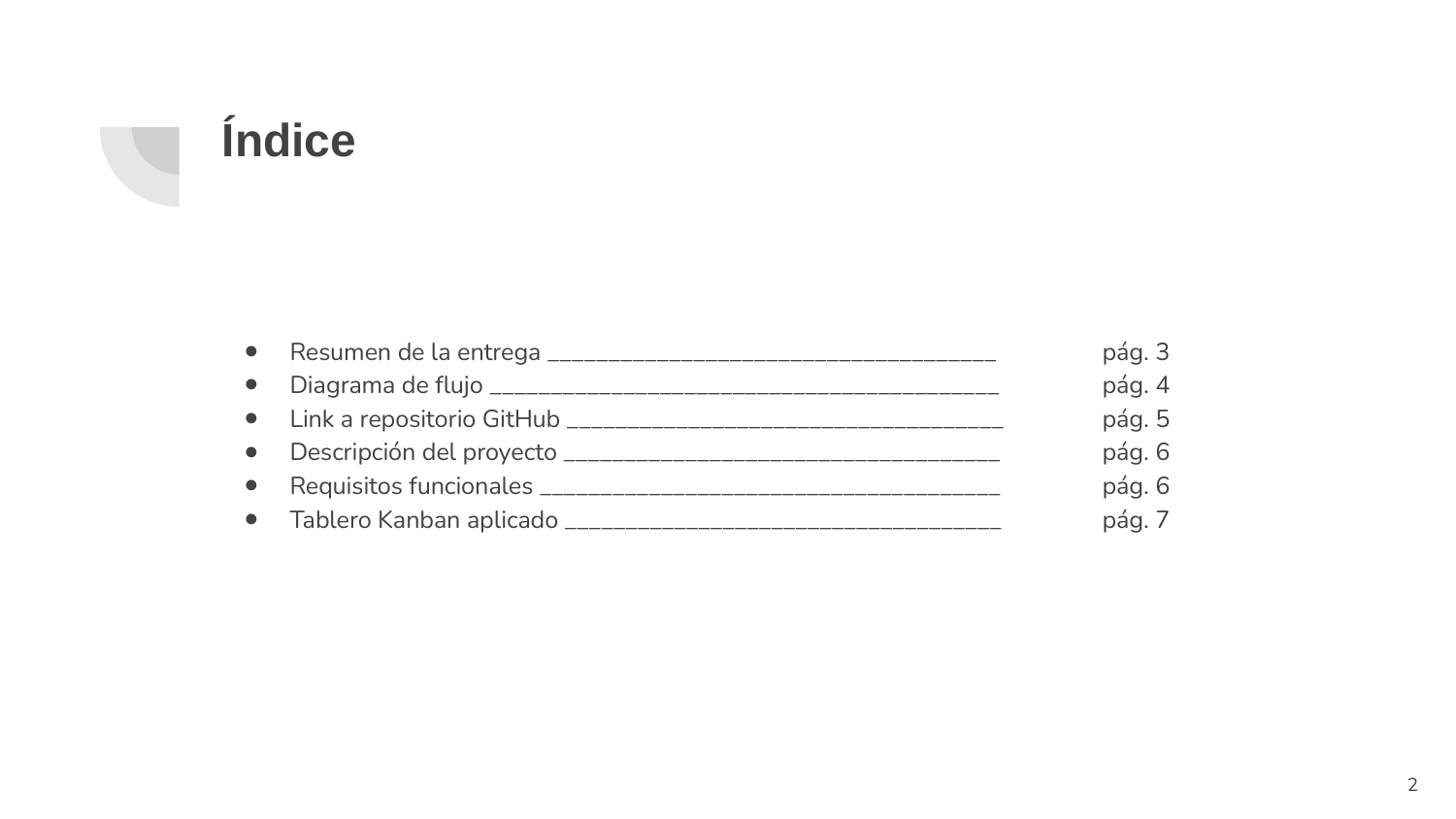

# Índice
Resumen de la entrega _____________________________________		pág. 3
Diagrama de flujo __________________________________________		pág. 4
Link a repositorio GitHub ____________________________________		pág. 5
Descripción del proyecto ____________________________________		pág. 6
Requisitos funcionales ______________________________________		pág. 6
Tablero Kanban aplicado ____________________________________		pág. 7
2